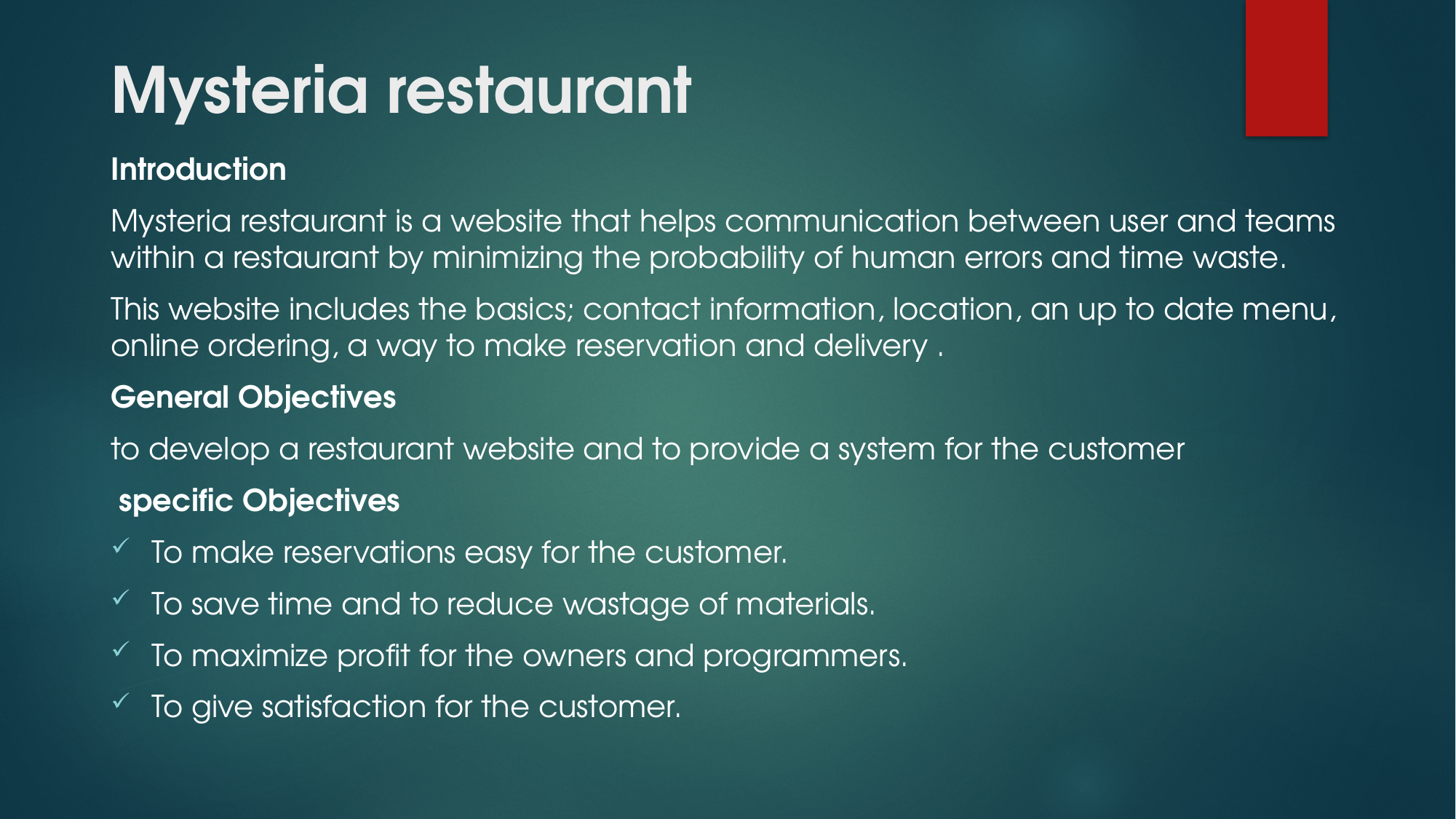

# Mysteria restaurant
Introduction
Mysteria restaurant is a website that helps communication between user and teams within a restaurant by minimizing the probability of human errors and time waste.
This website includes the basics; contact information, location, an up to date menu, online ordering, a way to make reservation and delivery .
General Objectives
to develop a restaurant website and to provide a system for the customer
 specific Objectives
To make reservations easy for the customer.
To save time and to reduce wastage of materials.
To maximize profit for the owners and programmers.
To give satisfaction for the customer.